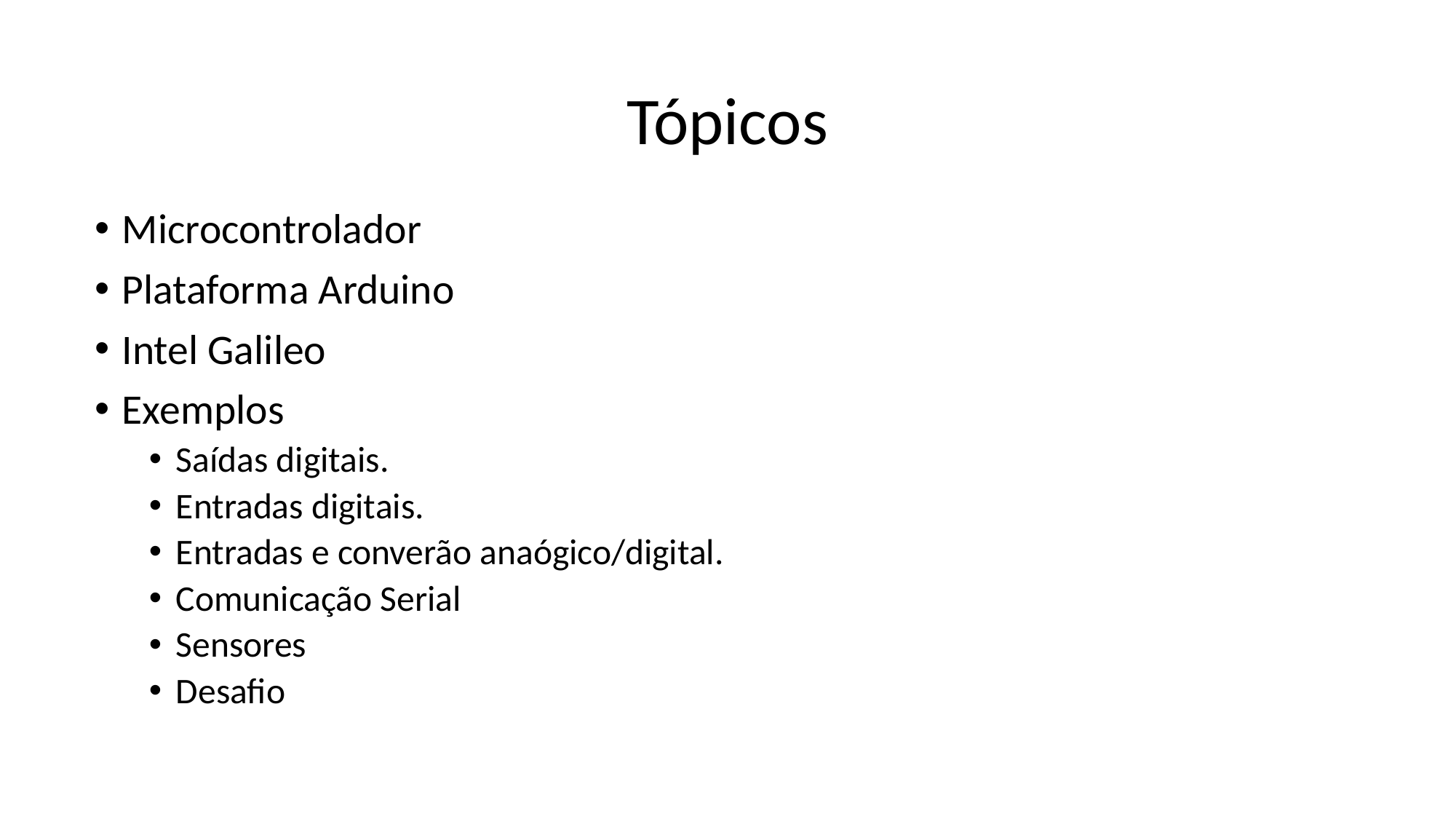

# Tópicos
Microcontrolador
Plataforma Arduino
Intel Galileo
Exemplos
Saídas digitais.
Entradas digitais.
Entradas e converão anaógico/digital.
Comunicação Serial
Sensores
Desafio